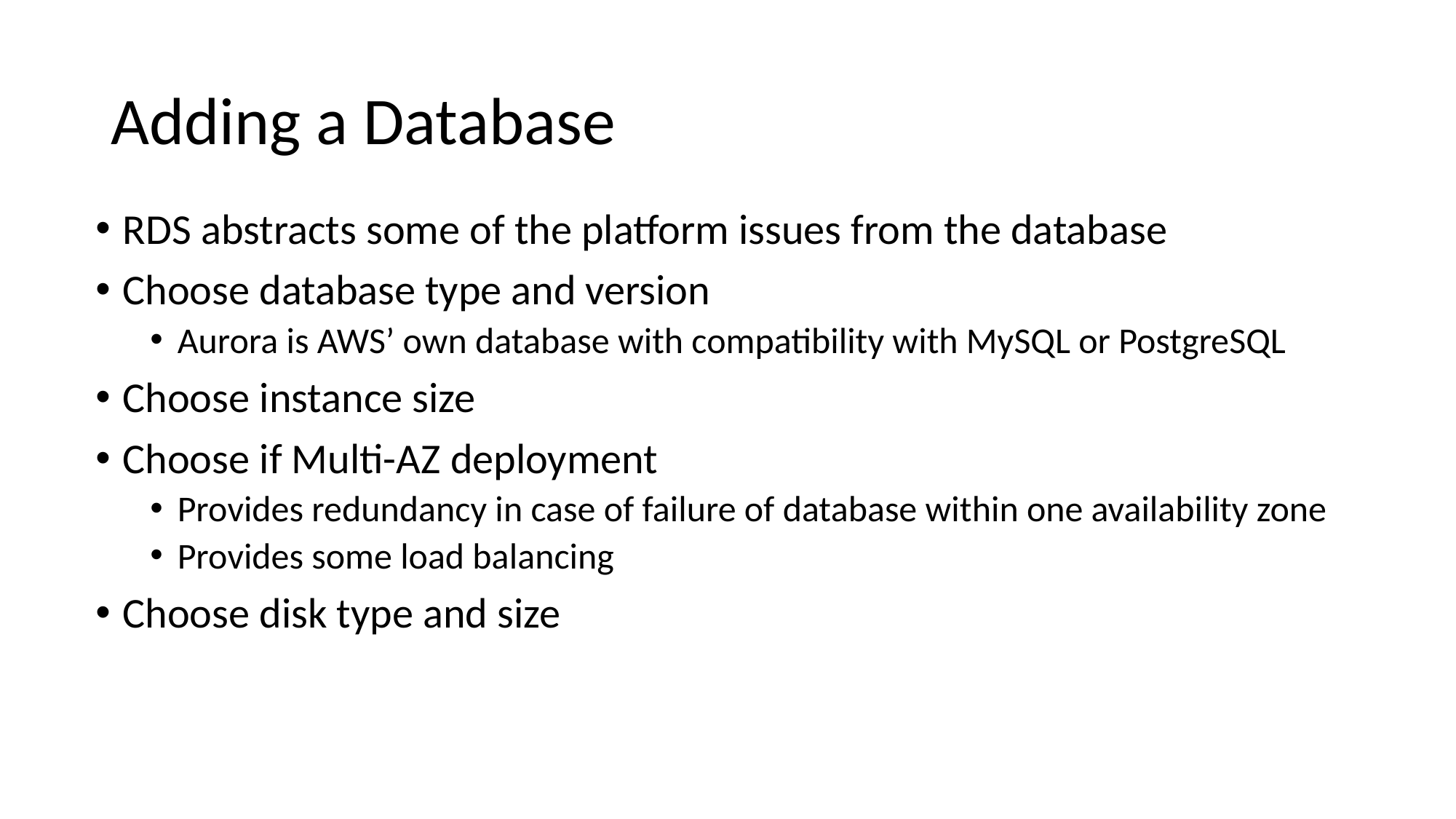

# Adding a Database
RDS abstracts some of the platform issues from the database
Choose database type and version
Aurora is AWS’ own database with compatibility with MySQL or PostgreSQL
Choose instance size
Choose if Multi-AZ deployment
Provides redundancy in case of failure of database within one availability zone
Provides some load balancing
Choose disk type and size